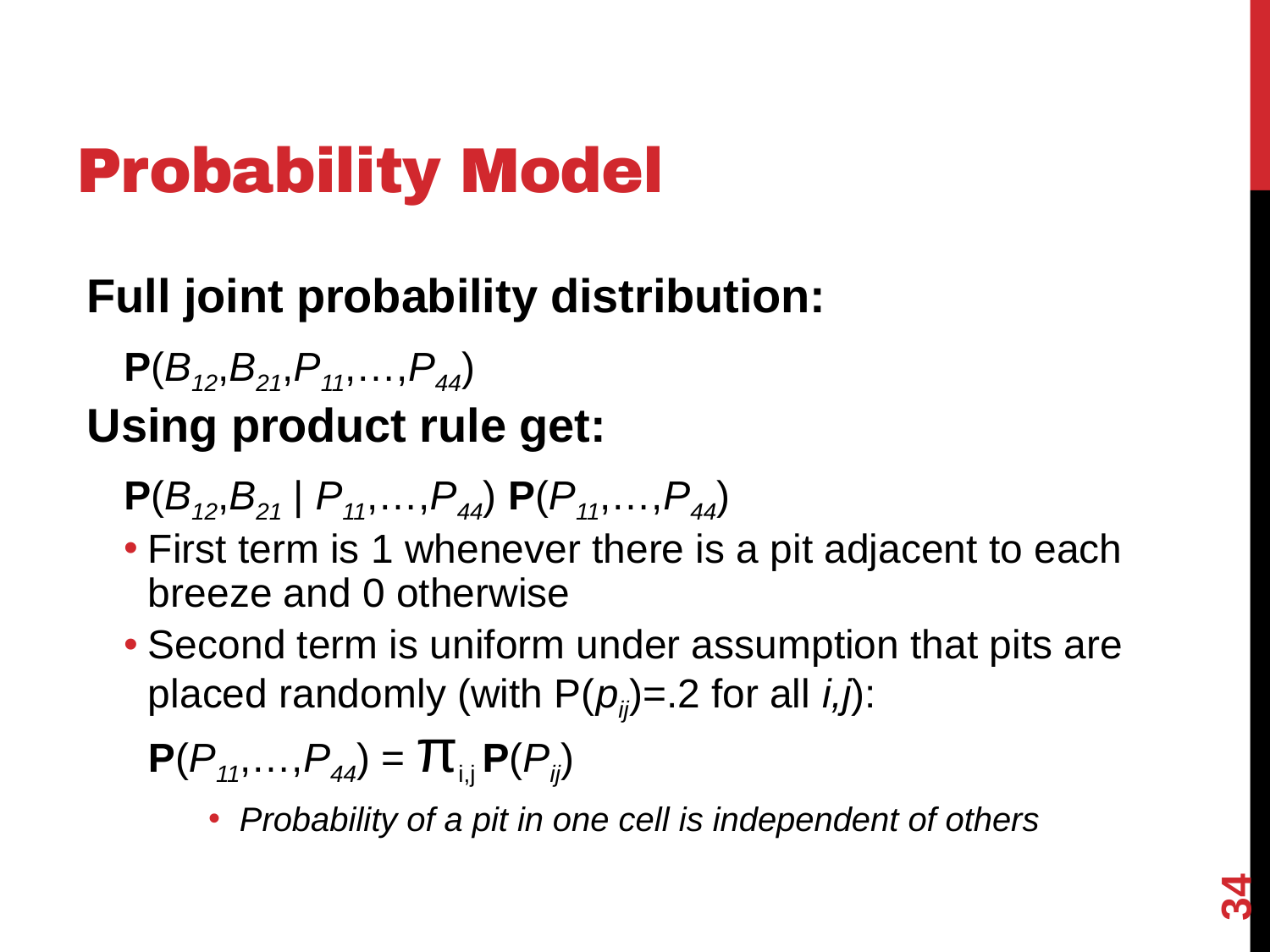

# Probability Model
Full joint probability distribution:
P(B12,B21,P11,…,P44)
Using product rule get:
P(B12,B21 | P11,…,P44) P(P11,…,P44)
First term is 1 whenever there is a pit adjacent to each breeze and 0 otherwise
Second term is uniform under assumption that pits are placed randomly (with P(pij)=.2 for all i,j):
	P(P11,…,P44) = πi,j P(Pij)
Probability of a pit in one cell is independent of others
34